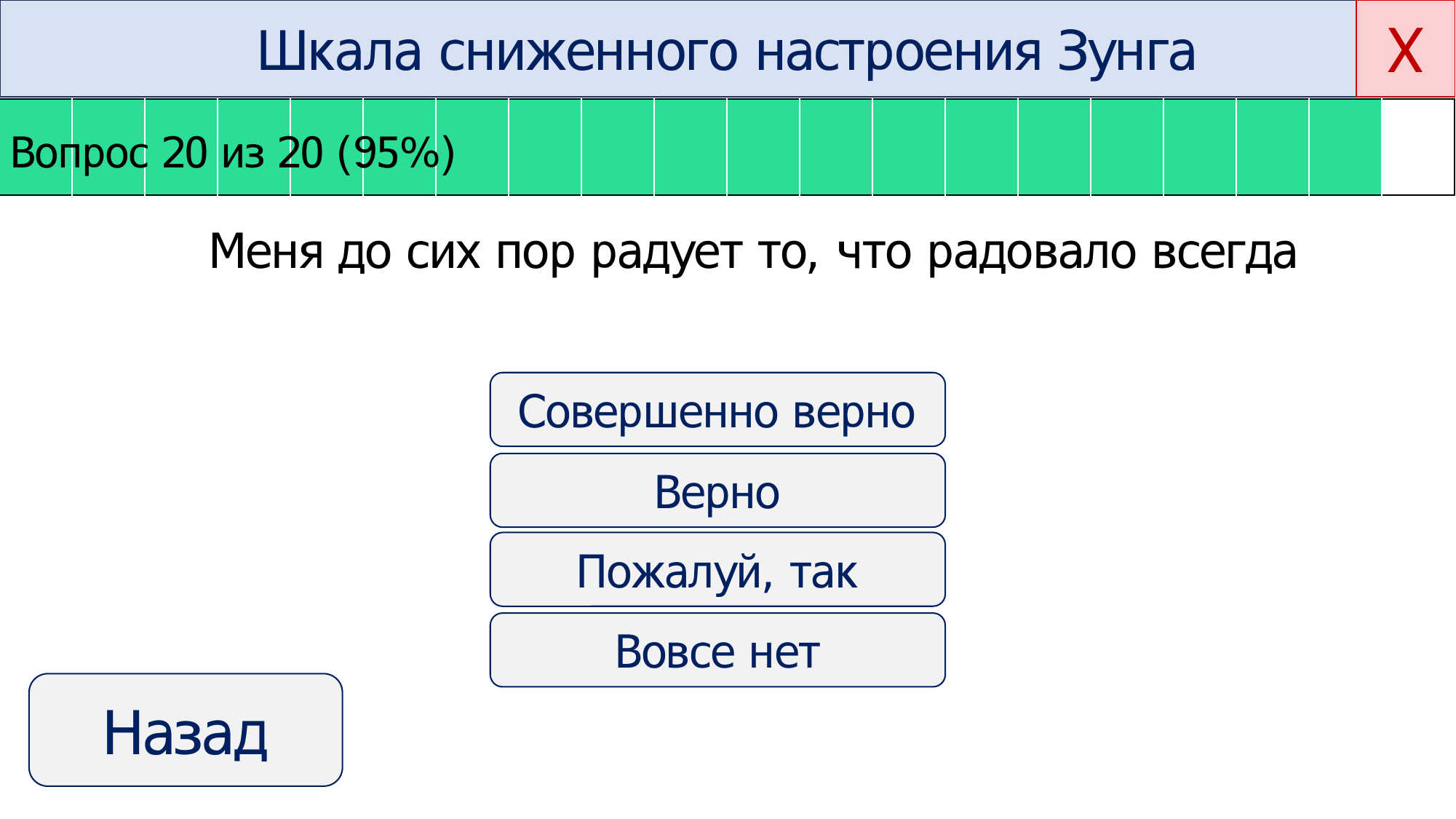

Х
Шкала сниженного настроения Зунга
Вопрос 20 из 20 (95%)
|  |  |  |  |  |  |  |  |  |  |  |  |  |  |  |  |  |  |  |  |
| --- | --- | --- | --- | --- | --- | --- | --- | --- | --- | --- | --- | --- | --- | --- | --- | --- | --- | --- | --- |
Меня до сих пор радует то, что радовало всегда
Совершенно верно
Верно
Пожалуй, так
Вовсе нет
Назад